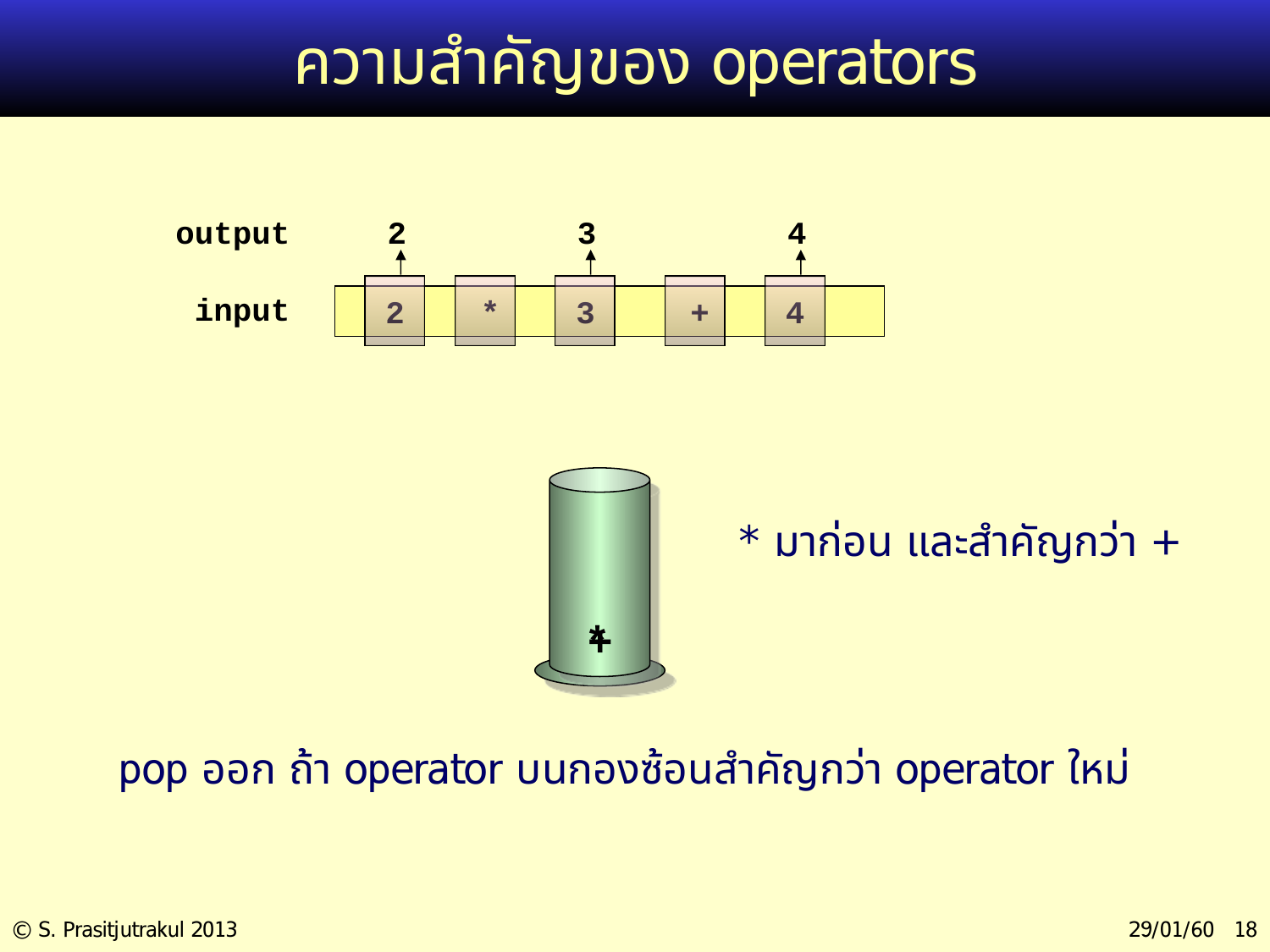

# ความสำคัญของ operators
output
2

3

4

input
  2    *    3     +    4

* มาก่อน และสำคัญกว่า +
*
+
pop ออก ถ้า operator บนกองซ้อนสำคัญกว่า operator ใหม่